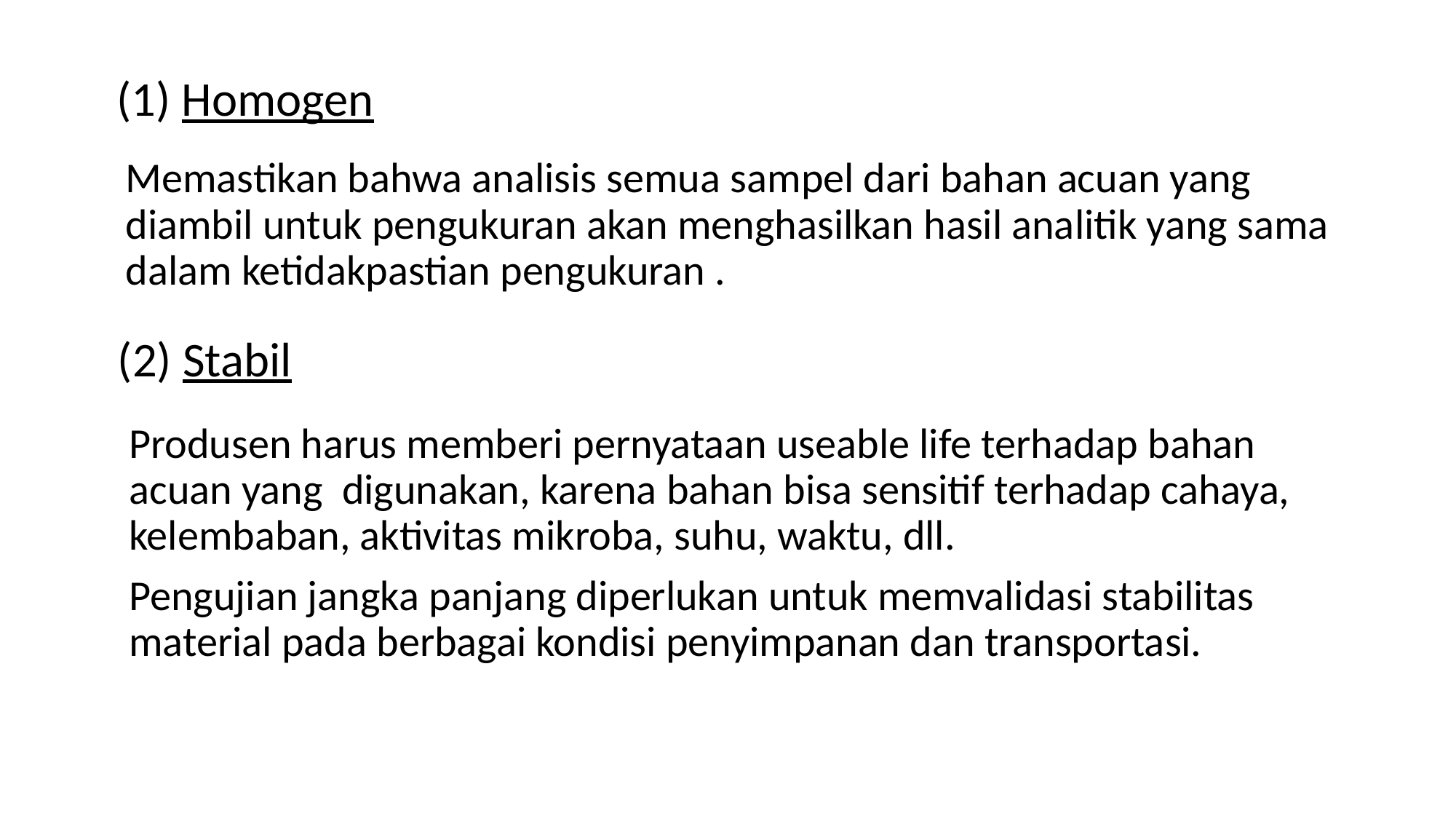

# (1) Homogen
Memastikan bahwa analisis semua sampel dari bahan acuan yang diambil untuk pengukuran akan menghasilkan hasil analitik yang sama dalam ketidakpastian pengukuran .

(2) Stabil
Produsen harus memberi pernyataan useable life terhadap bahan acuan yang  digunakan, karena bahan bisa sensitif terhadap cahaya, kelembaban, aktivitas mikroba, suhu, waktu, dll.
Pengujian jangka panjang diperlukan untuk memvalidasi stabilitas material pada berbagai kondisi penyimpanan dan transportasi.